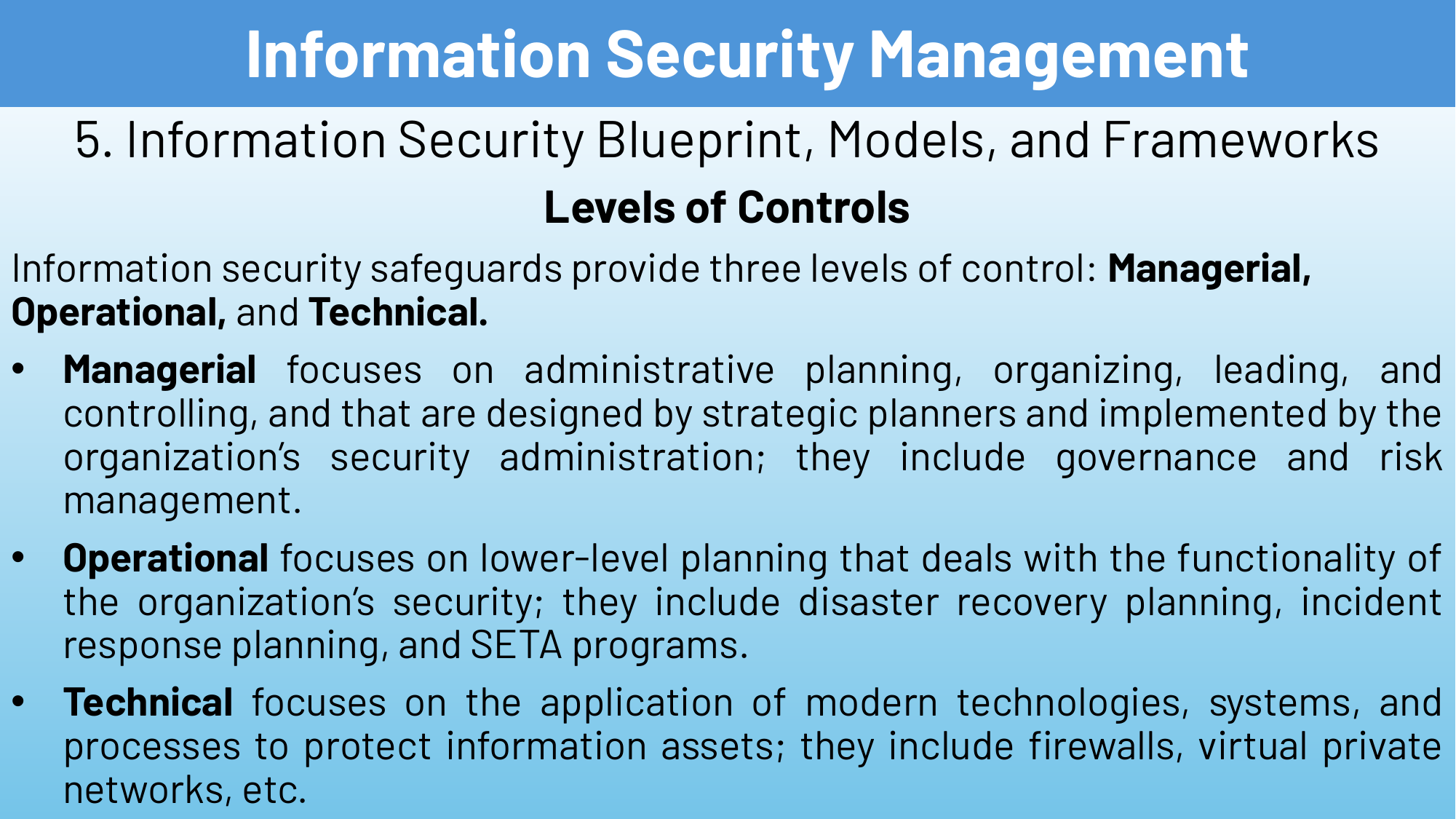

Information Security Management
5. Information Security Blueprint, Models, and Frameworks
Levels of Controls
Information security safeguards provide three levels of control: Managerial, Operational, and Technical.
Managerial focuses on administrative planning, organizing, leading, and controlling, and that are designed by strategic planners and implemented by the organization’s security administration; they include governance and risk management.
Operational focuses on lower-level planning that deals with the functionality of the organization’s security; they include disaster recovery planning, incident response planning, and SETA programs.
Technical focuses on the application of modern technologies, systems, and processes to protect information assets; they include firewalls, virtual private networks, etc.